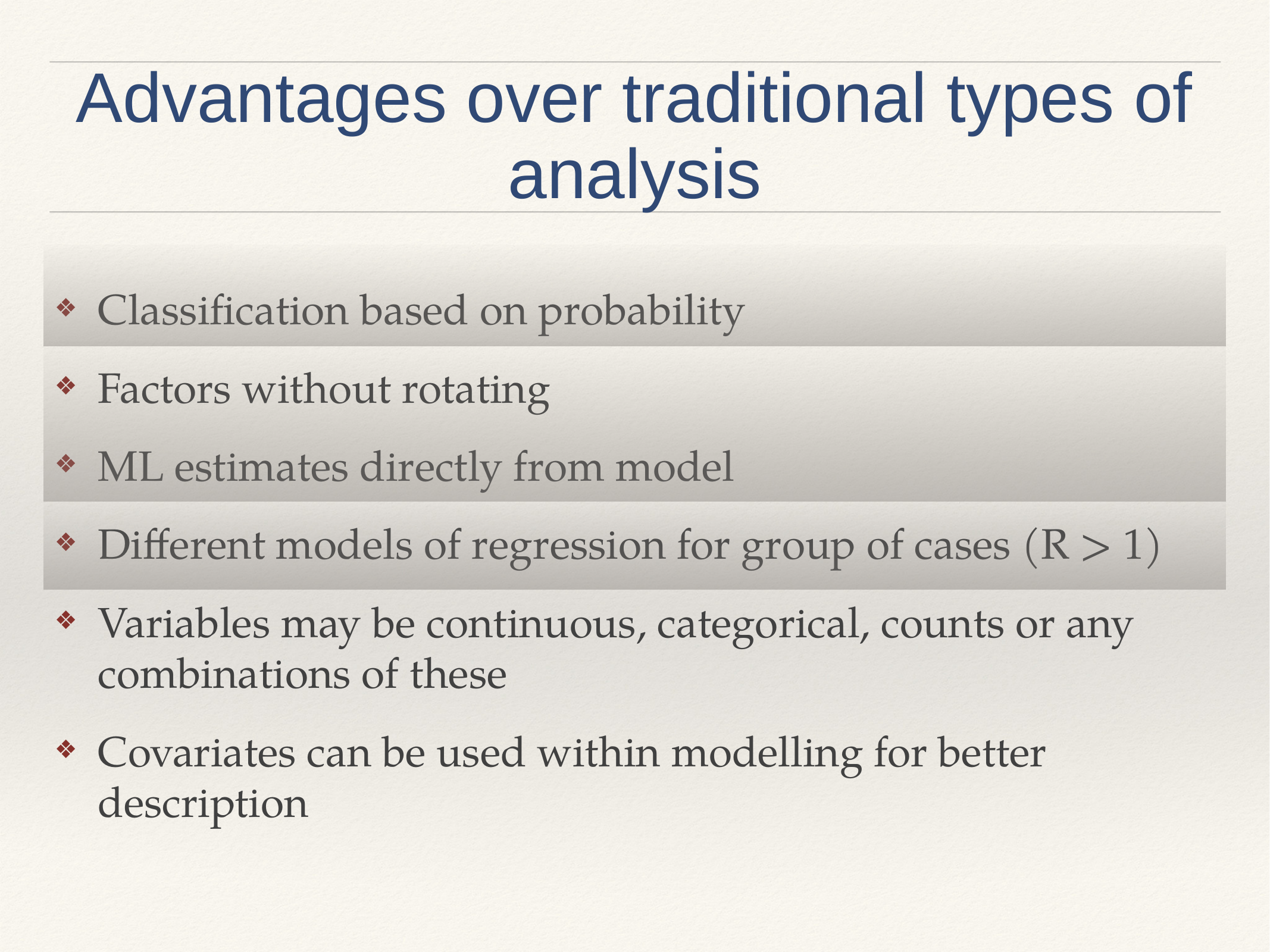

# Advantages over traditional types of analysis

Classification based on probability
Factors without rotating
ML estimates directly from model
Different models of regression for group of cases (R > 1)
Variables may be continuous, categorical, counts or any combinations of these
Covariates can be used within modelling for better description